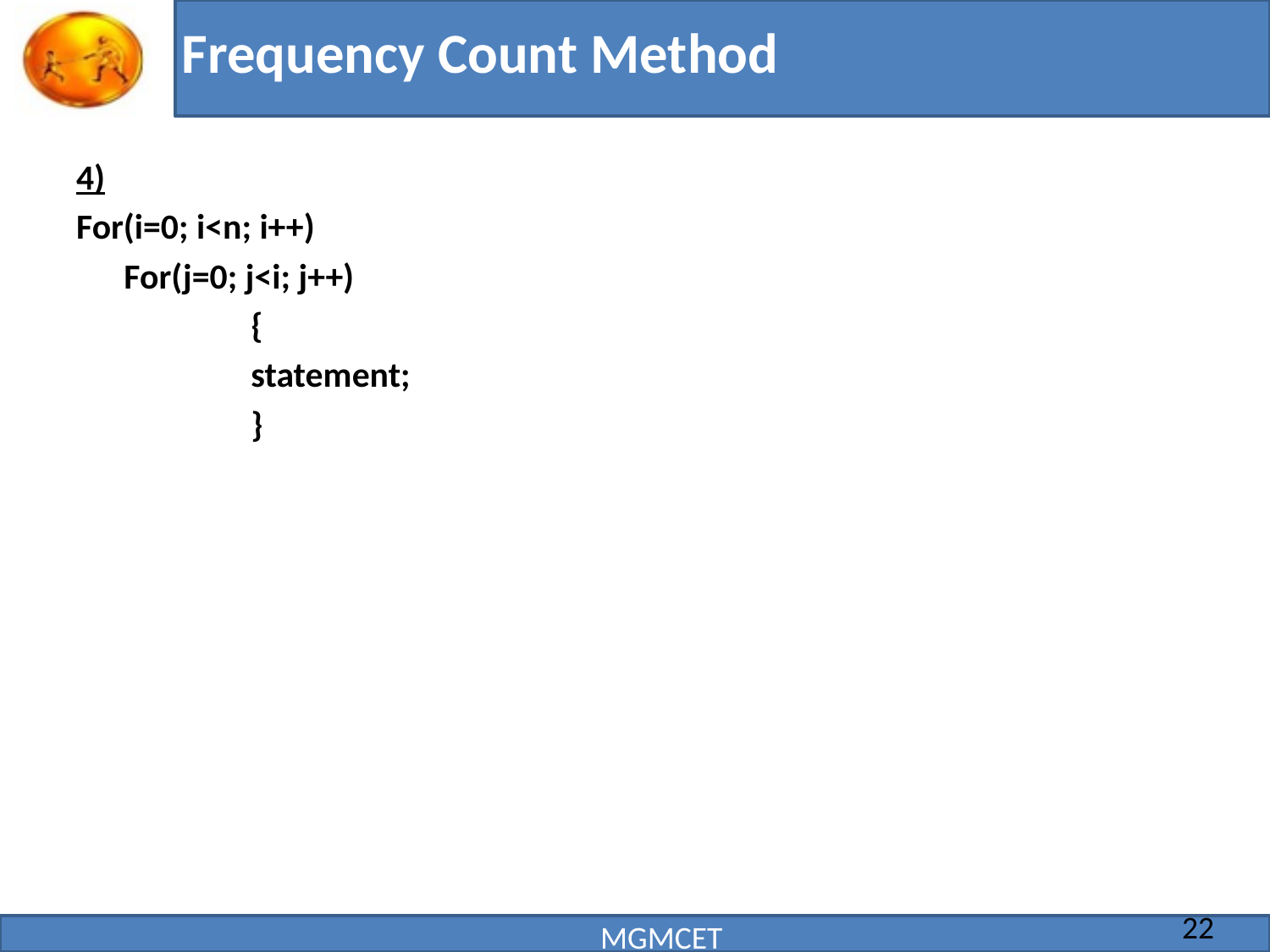

# Frequency Count Method
4)
For(i=0; i<n; i++)
	For(j=0; j<i; j++)
		{
		statement;
		}

22
MGMCET